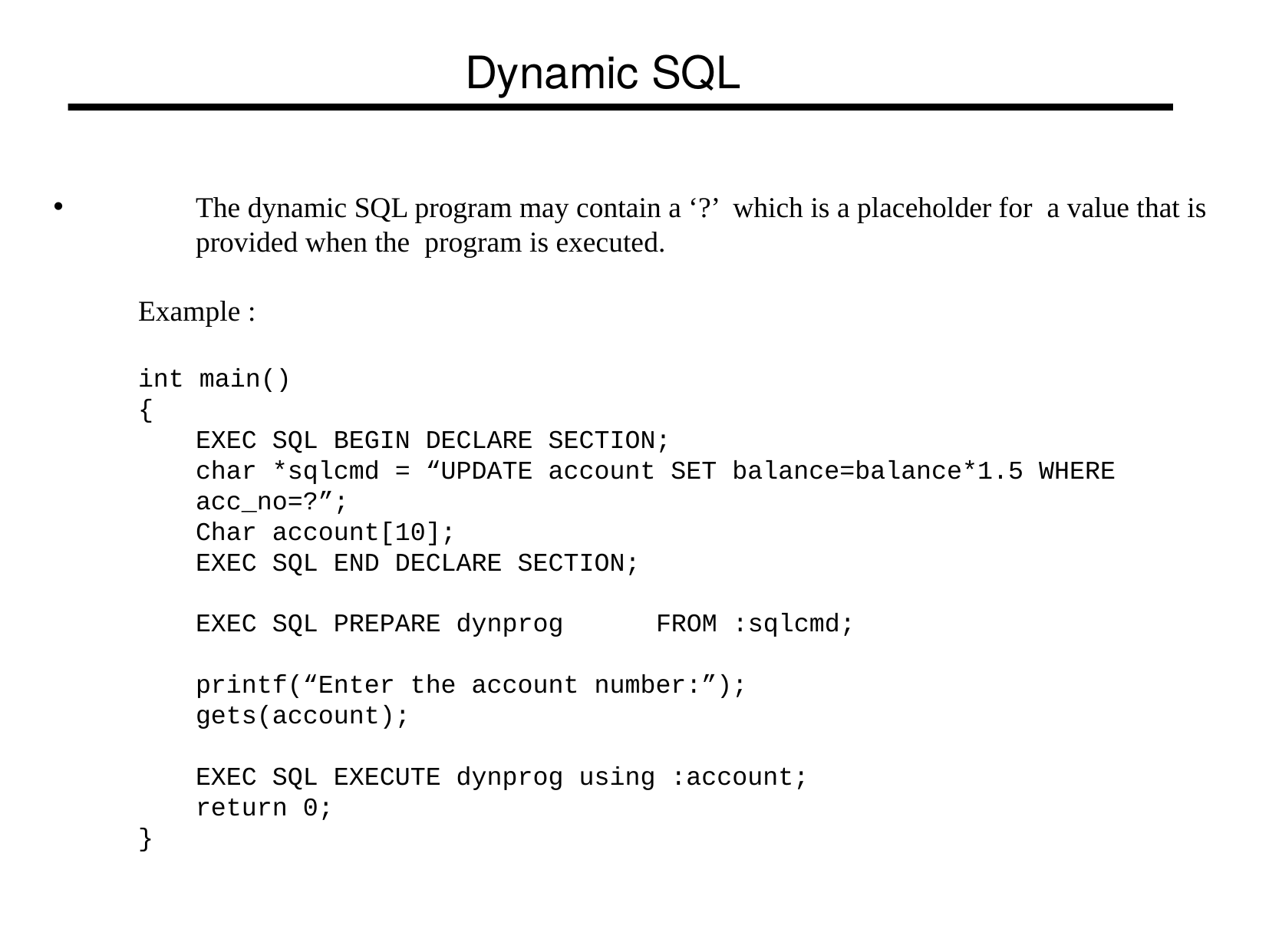

Dynamic SQL

 	The dynamic SQL program may contain a ‘?’  which is a placeholder for  a value that is 	provided when the  program is executed.

	Example :

int main()
{
EXEC SQL BEGIN DECLARE SECTION;
char *sqlcmd = “UPDATE account SET balance=balance*1.5 WHERE acc_no=?”;
Char account[10];
EXEC SQL END DECLARE SECTION;

EXEC SQL PREPARE dynprog	FROM :sqlcmd;

printf(“Enter the account number:”);
gets(account);

EXEC SQL EXECUTE dynprog using :account;
return 0;
}